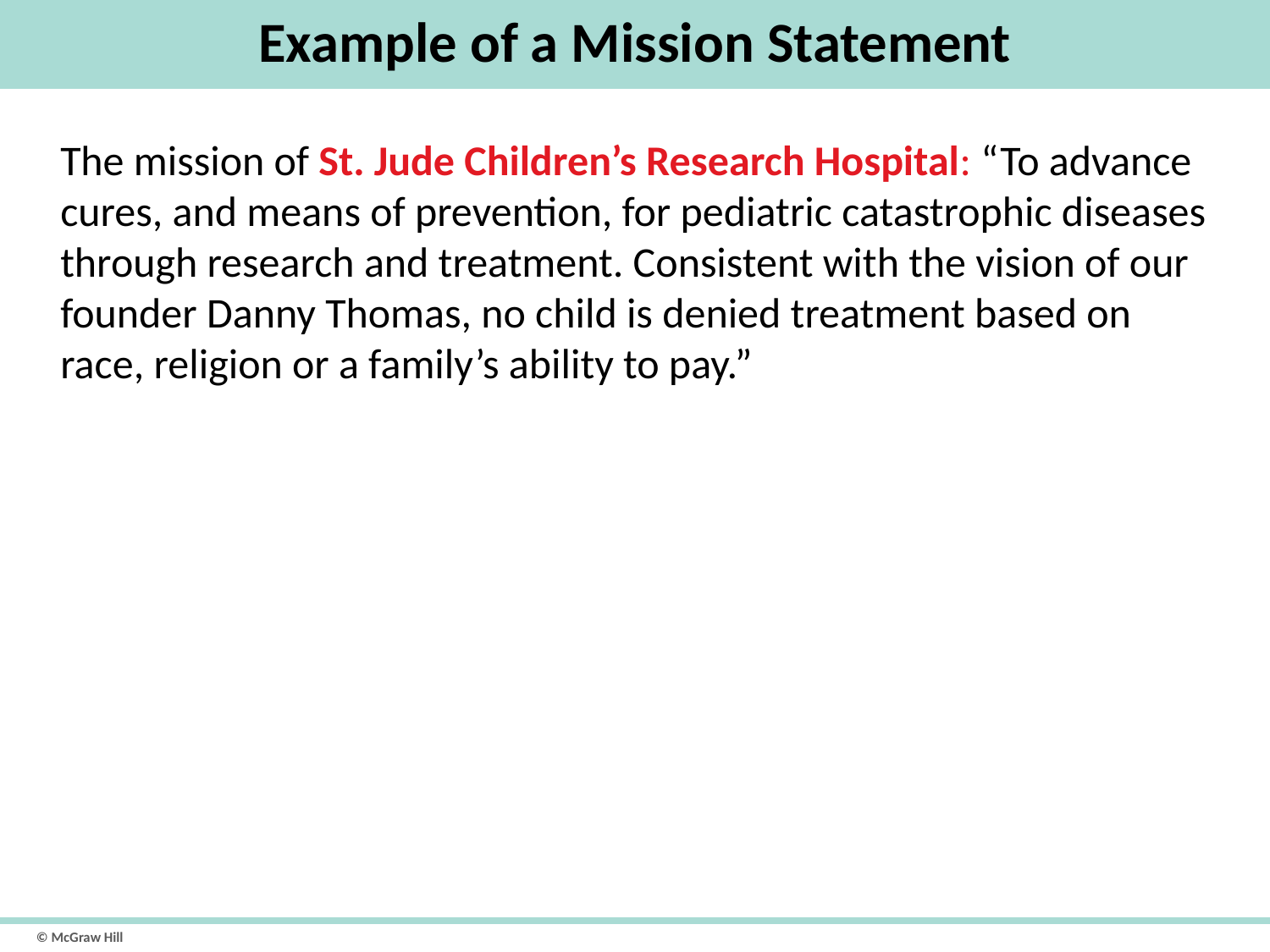

# Example of a Mission Statement
The mission of St. Jude Children’s Research Hospital: “To advance cures, and means of prevention, for pediatric catastrophic diseases through research and treatment. Consistent with the vision of our founder Danny Thomas, no child is denied treatment based on race, religion or a family’s ability to pay.”